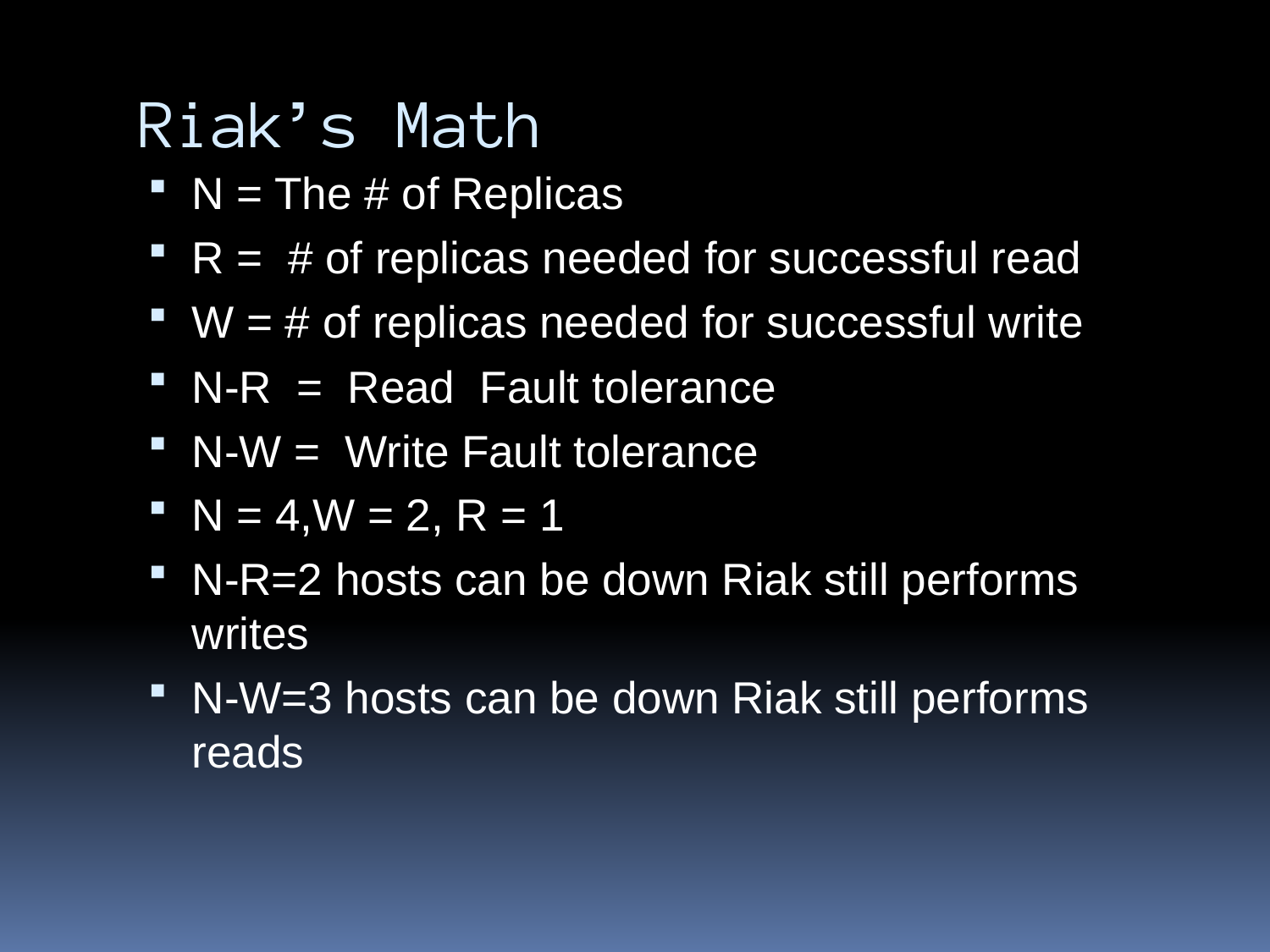

# Riak’s Math
N = The # of Replicas
R =  # of replicas needed for successful read
W = # of replicas needed for successful write
N-R  =  Read  Fault tolerance
N-W =  Write Fault tolerance
N = 4,W = 2, R = 1
N-R=2 hosts can be down Riak still performs writes
N-W=3 hosts can be down Riak still performs reads